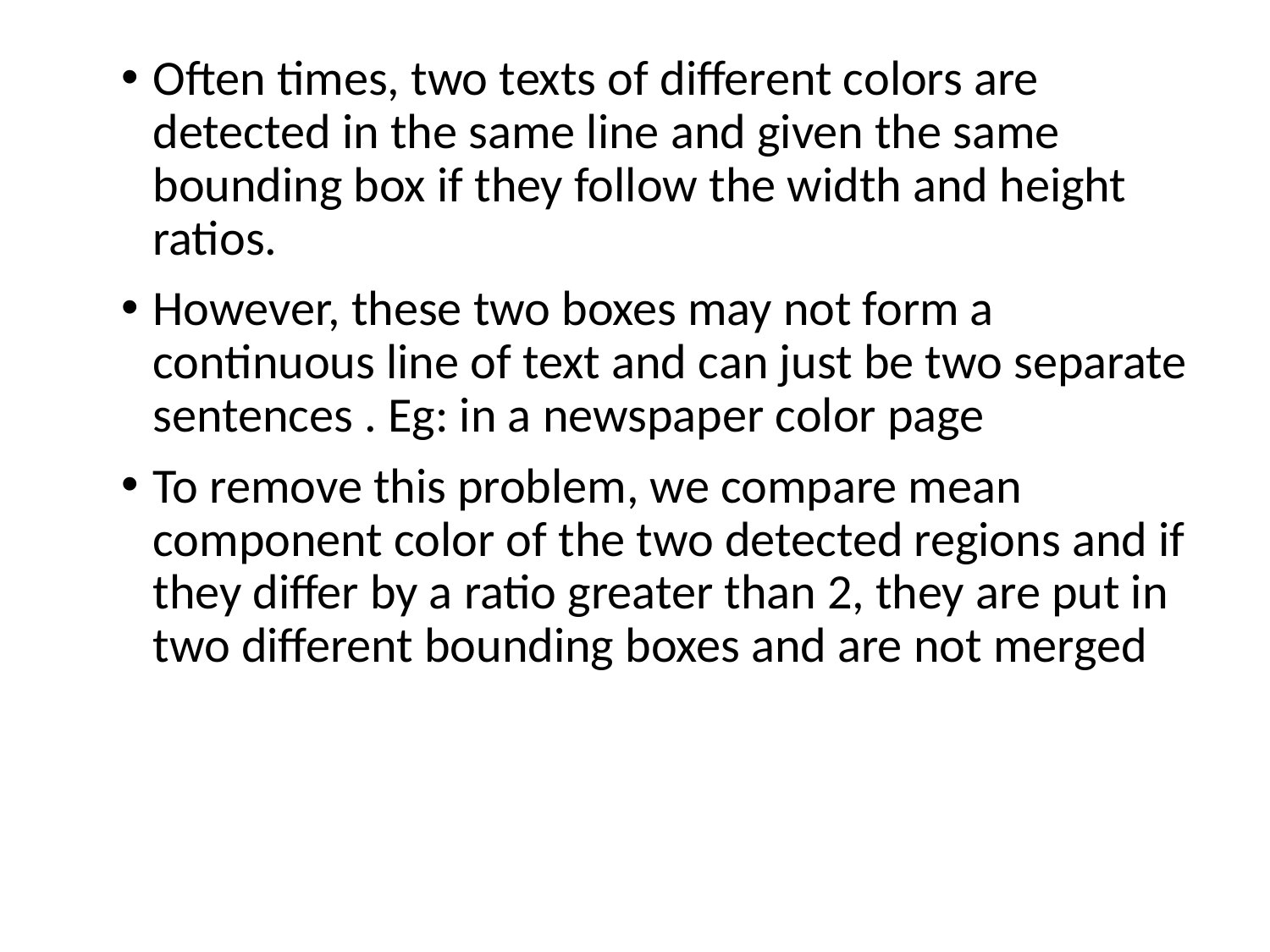

Often times, two texts of different colors are detected in the same line and given the same bounding box if they follow the width and height ratios.
However, these two boxes may not form a continuous line of text and can just be two separate sentences . Eg: in a newspaper color page
To remove this problem, we compare mean component color of the two detected regions and if they differ by a ratio greater than 2, they are put in two different bounding boxes and are not merged